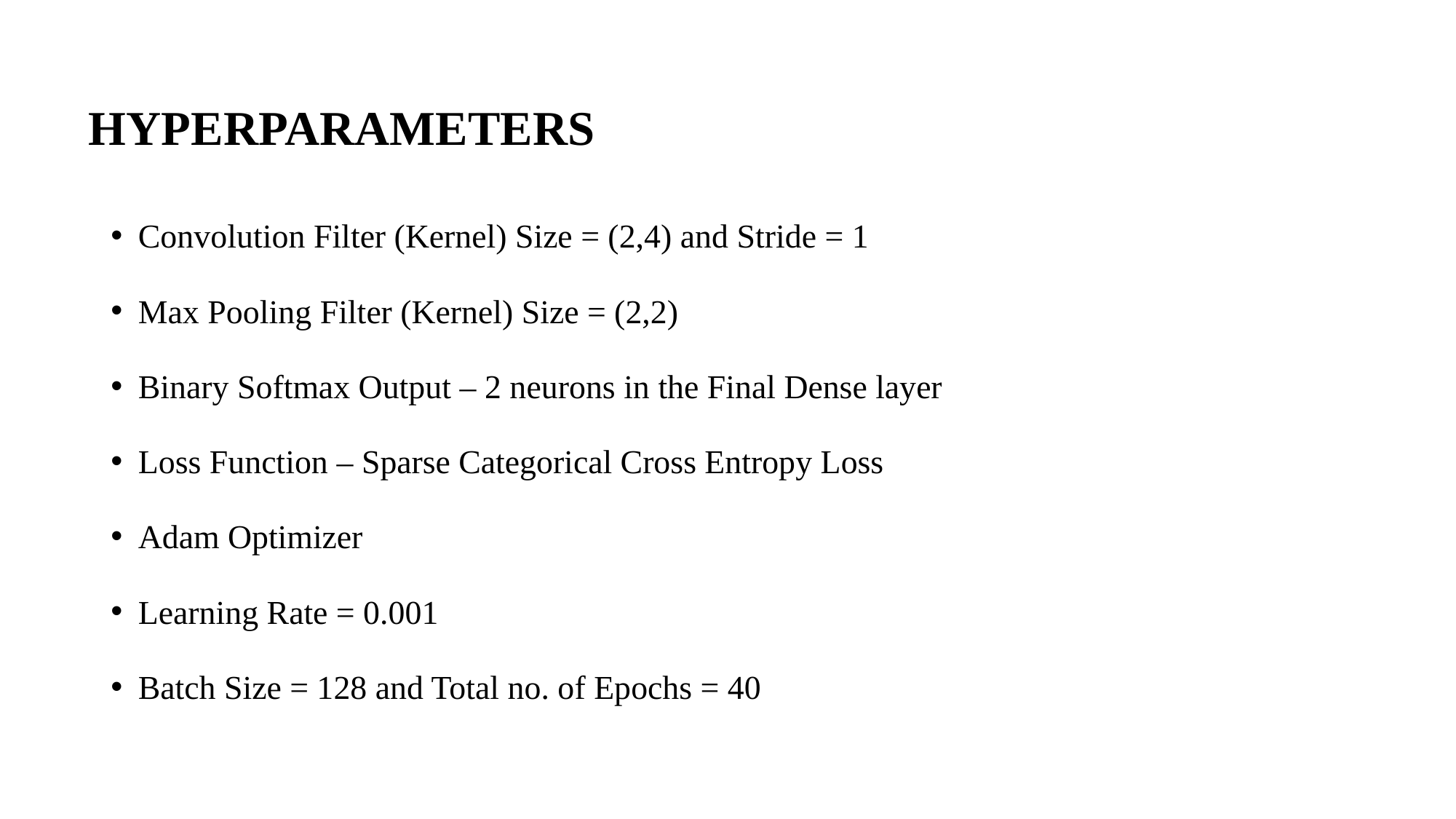

# HYPERPARAMETERS
Convolution Filter (Kernel) Size = (2,4) and Stride = 1
Max Pooling Filter (Kernel) Size = (2,2)
Binary Softmax Output – 2 neurons in the Final Dense layer
Loss Function – Sparse Categorical Cross Entropy Loss
Adam Optimizer
Learning Rate = 0.001
Batch Size = 128 and Total no. of Epochs = 40